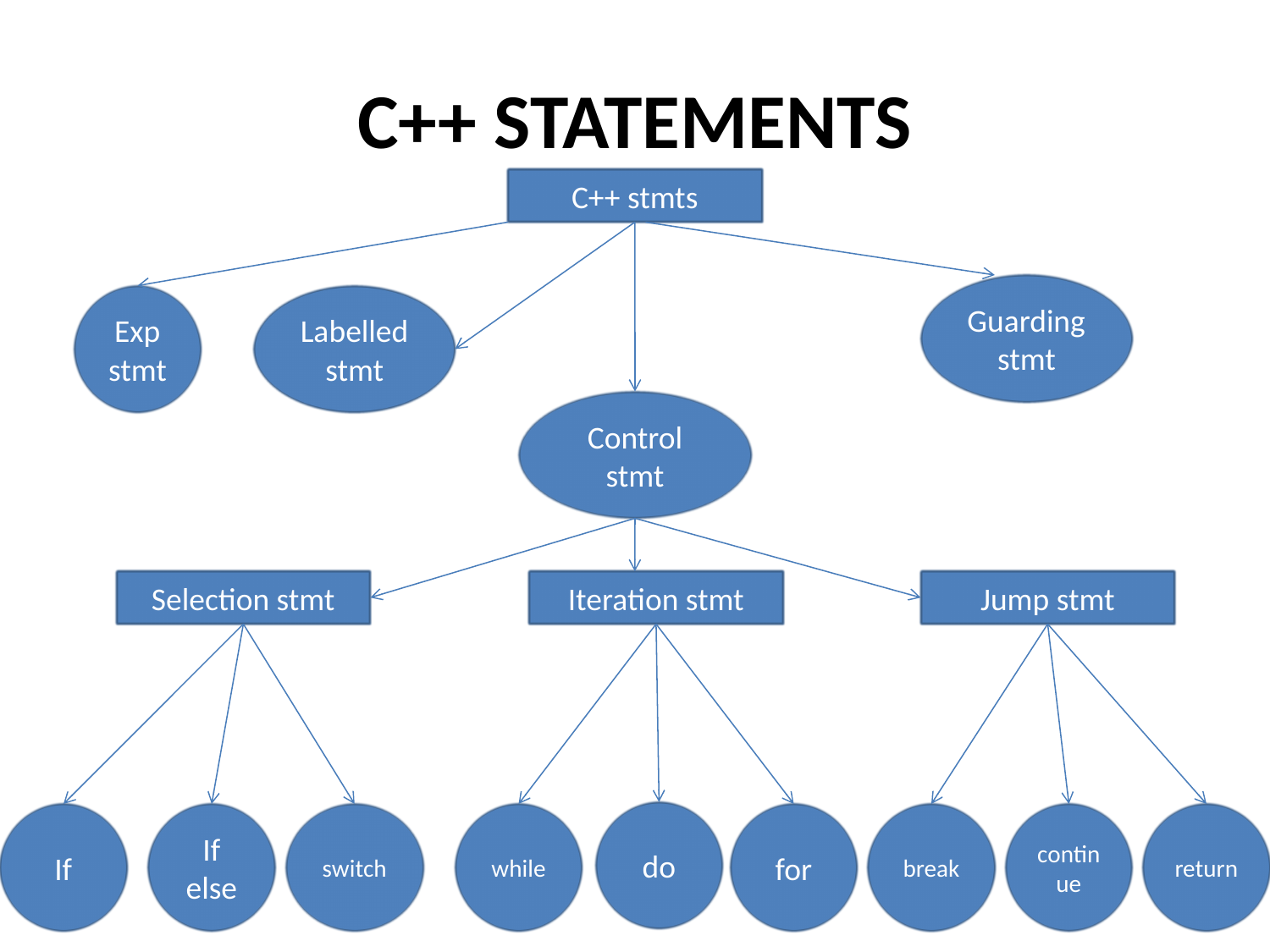

# C++ STATEMENTS
C++ stmts
Guarding stmt
Exp
stmt
Labelledstmt
Control
stmt
Selection stmt
Iteration stmt
Jump stmt
do
If
If
else
switch
while
for
break
continue
return